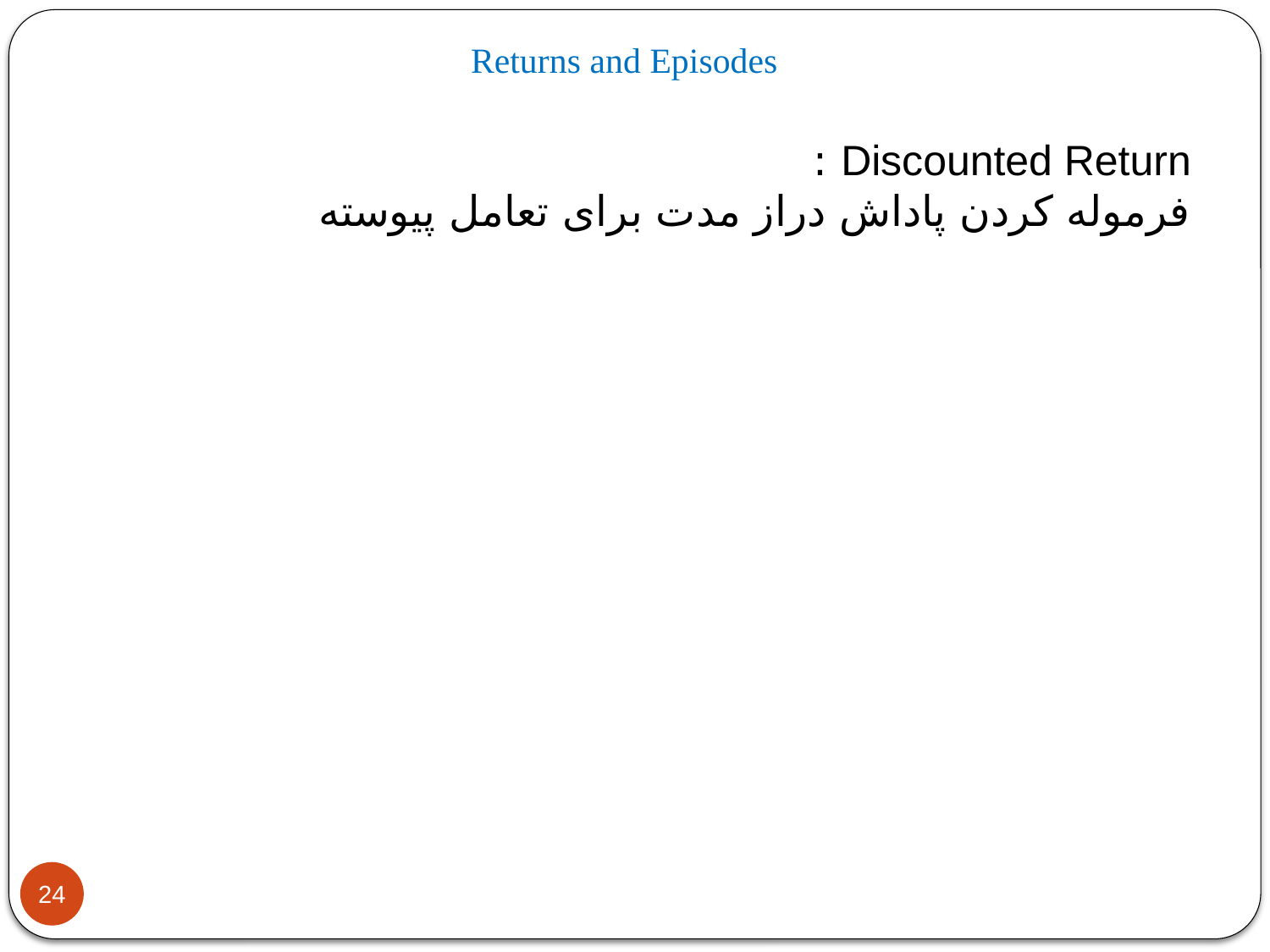

Returns and Episodes

Discounted Return :
فرموله کردن پاداش دراز مدت برای تعامل پیوسته
24